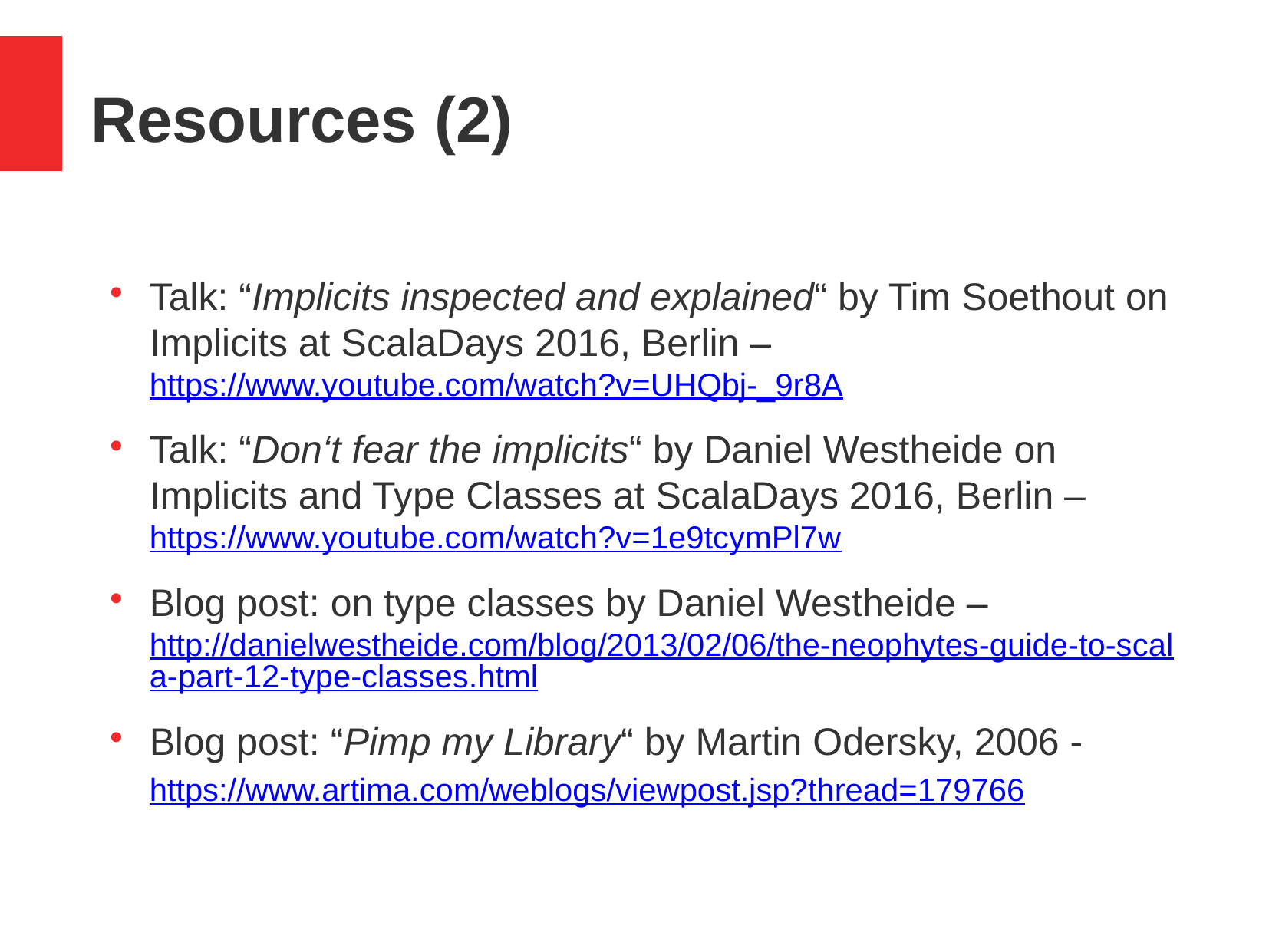

Resources (2)
Talk: “Implicits inspected and explained“ by Tim Soethout on Implicits at ScalaDays 2016, Berlin – https://www.youtube.com/watch?v=UHQbj-_9r8A
Talk: “Don‘t fear the implicits“ by Daniel Westheide on Implicits and Type Classes at ScalaDays 2016, Berlin – https://www.youtube.com/watch?v=1e9tcymPl7w
Blog post: on type classes by Daniel Westheide – http://danielwestheide.com/blog/2013/02/06/the-neophytes-guide-to-scala-part-12-type-classes.html
Blog post: “Pimp my Library“ by Martin Odersky, 2006 - https://www.artima.com/weblogs/viewpost.jsp?thread=179766